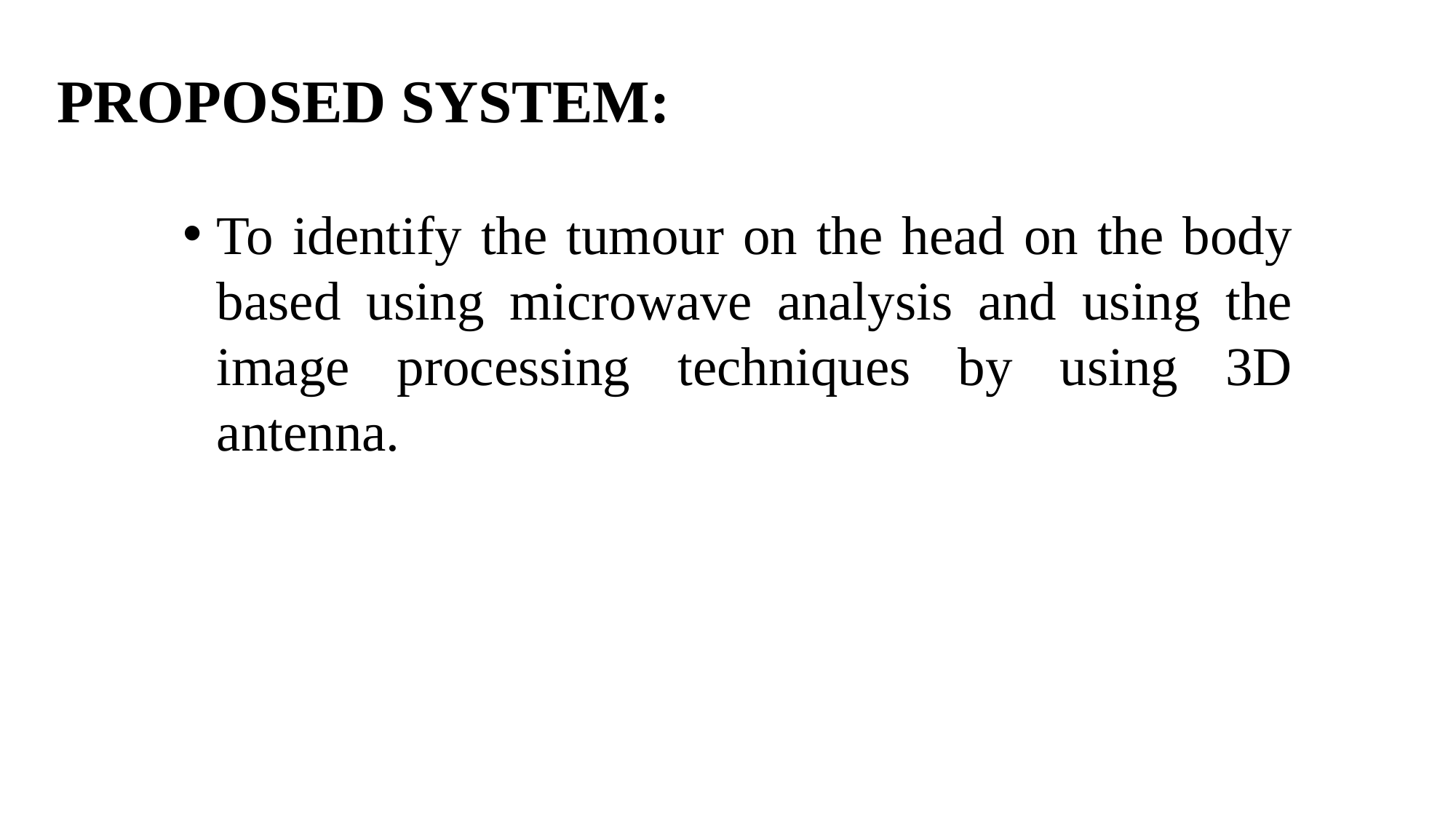

PROPOSED SYSTEM:
To identify the tumour on the head on the body based using microwave analysis and using the image processing techniques by using 3D antenna.